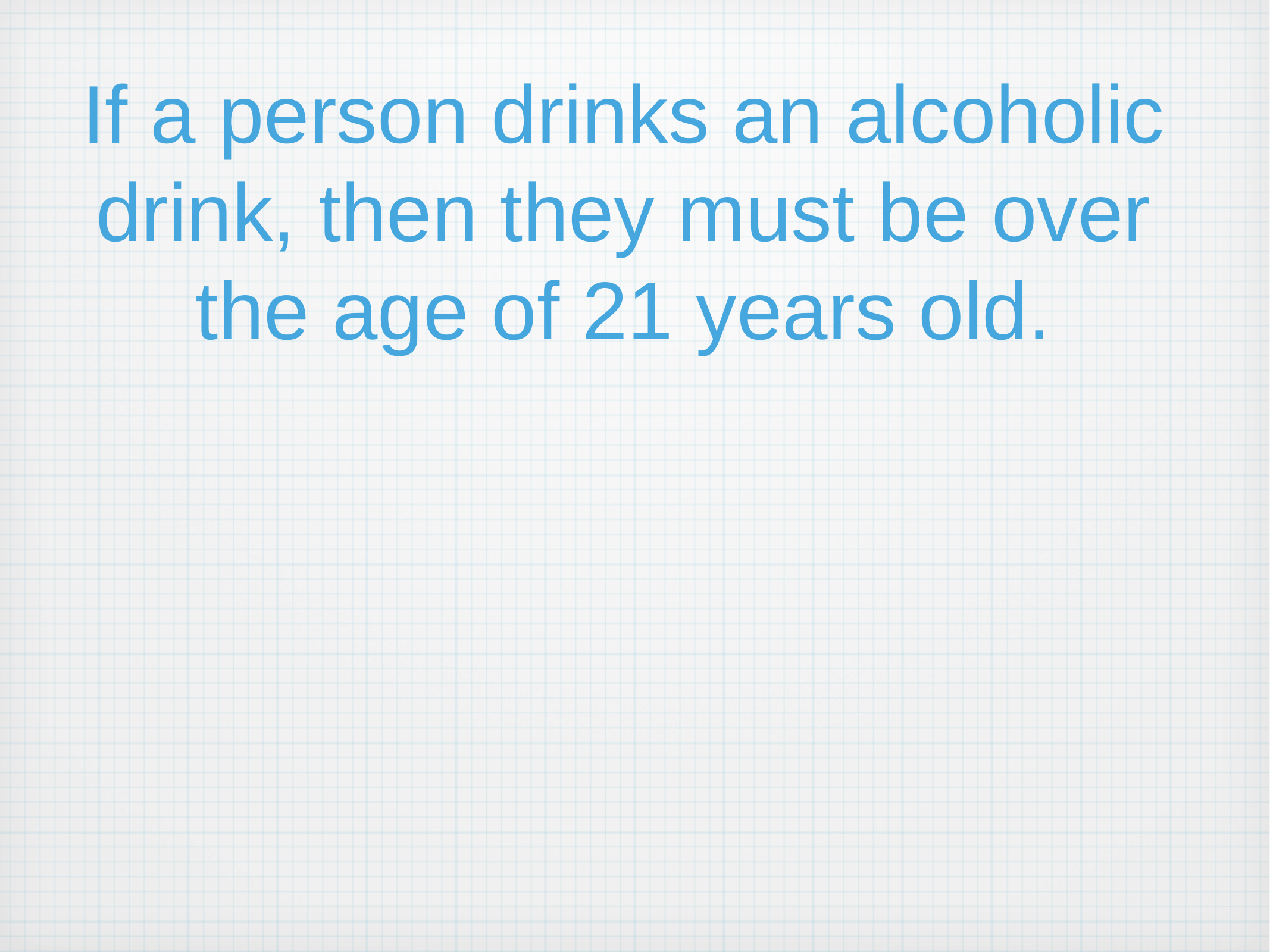

# If a person drinks an alcoholic drink, then they must be over the age of 21 years old.